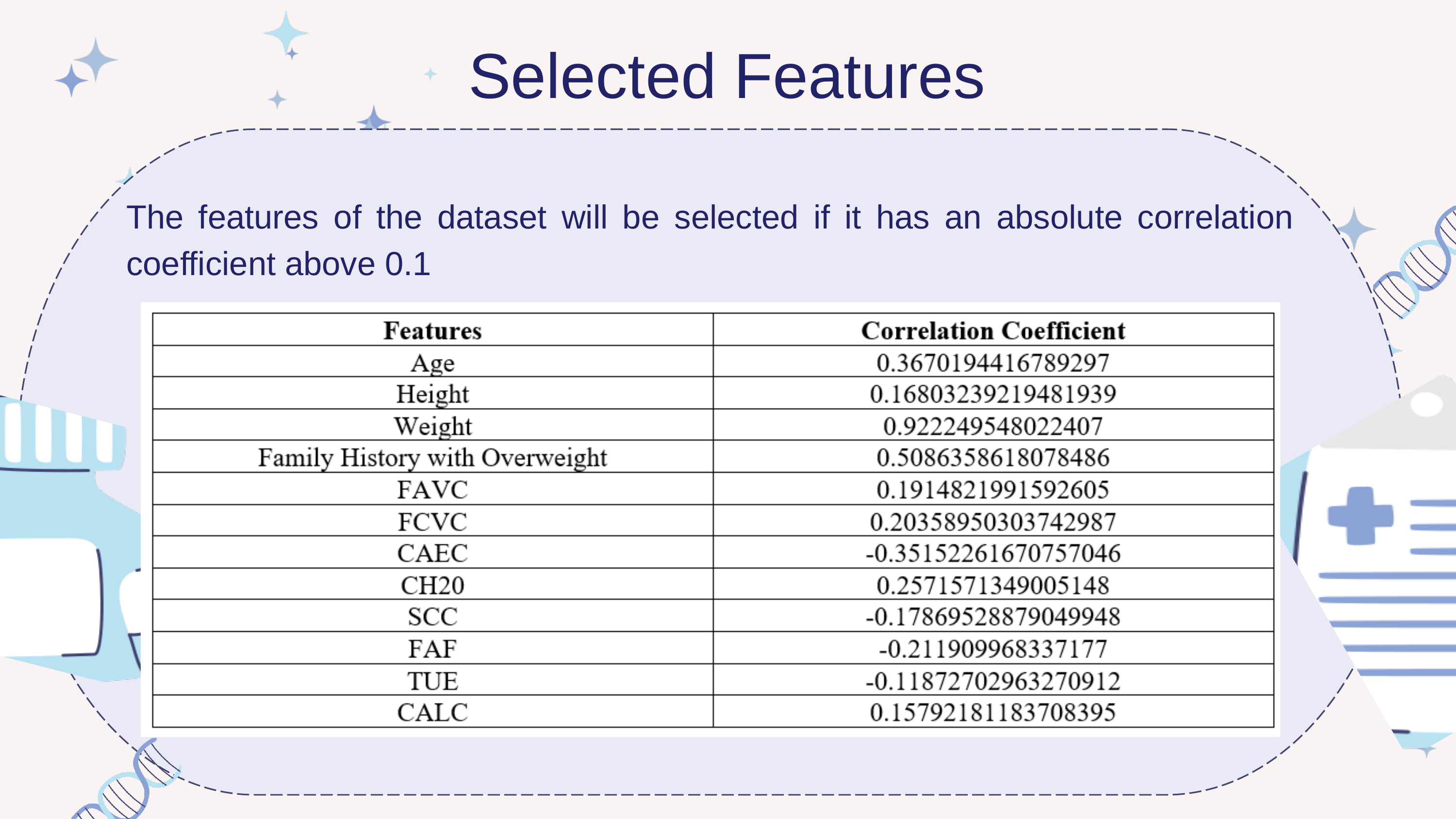

Selected Features

The features of the dataset will be selected if it has an absolute correlation coefficient above 0.1